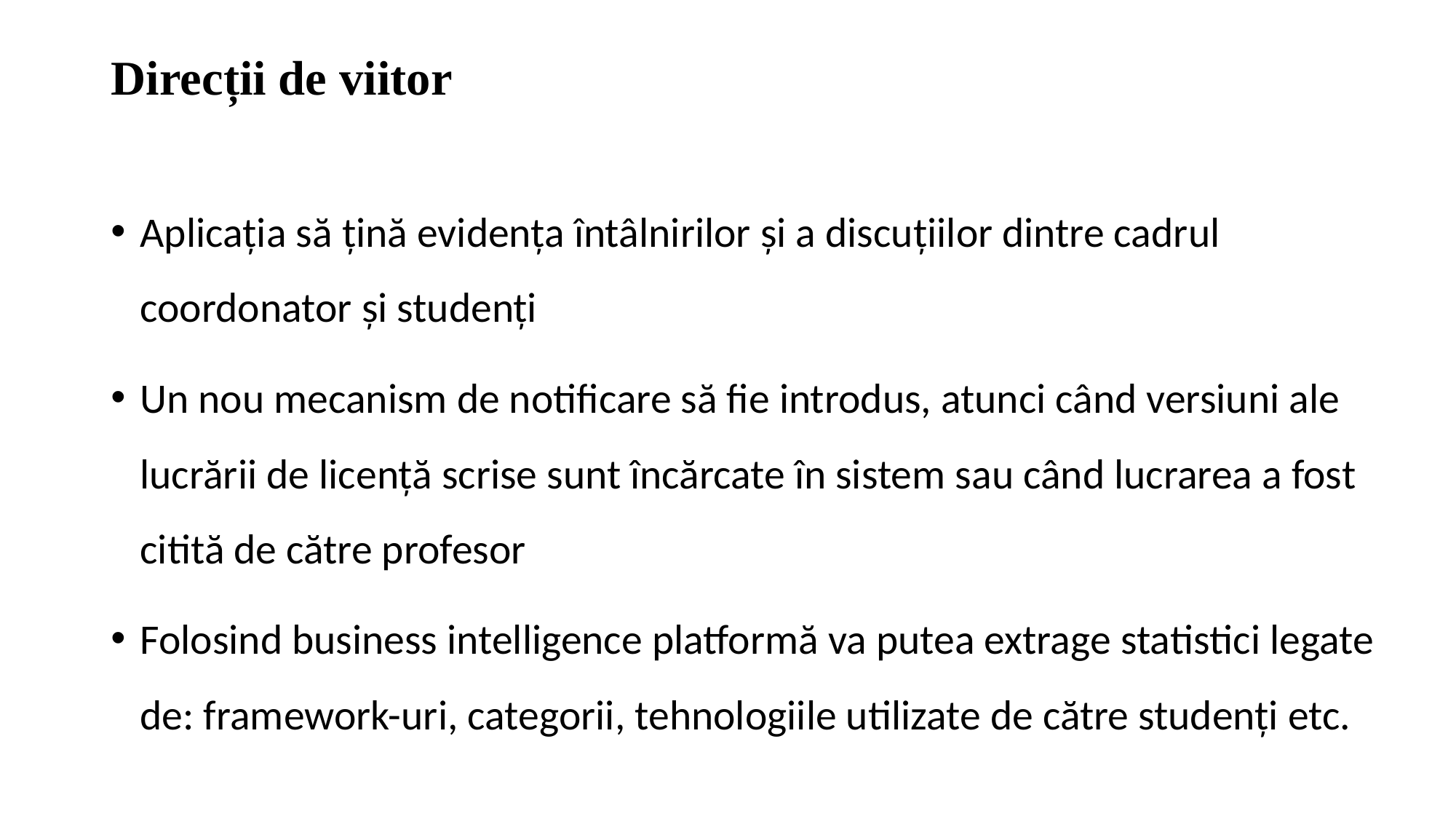

Direcții de viitor
Aplicația să țină evidența întâlnirilor și a discuțiilor dintre cadrul coordonator și studenți
Un nou mecanism de notificare să fie introdus, atunci când versiuni ale lucrării de licență scrise sunt încărcate în sistem sau când lucrarea a fost citită de către profesor
Folosind business intelligence platformă va putea extrage statistici legate de: framework-uri, categorii, tehnologiile utilizate de către studenți etc.